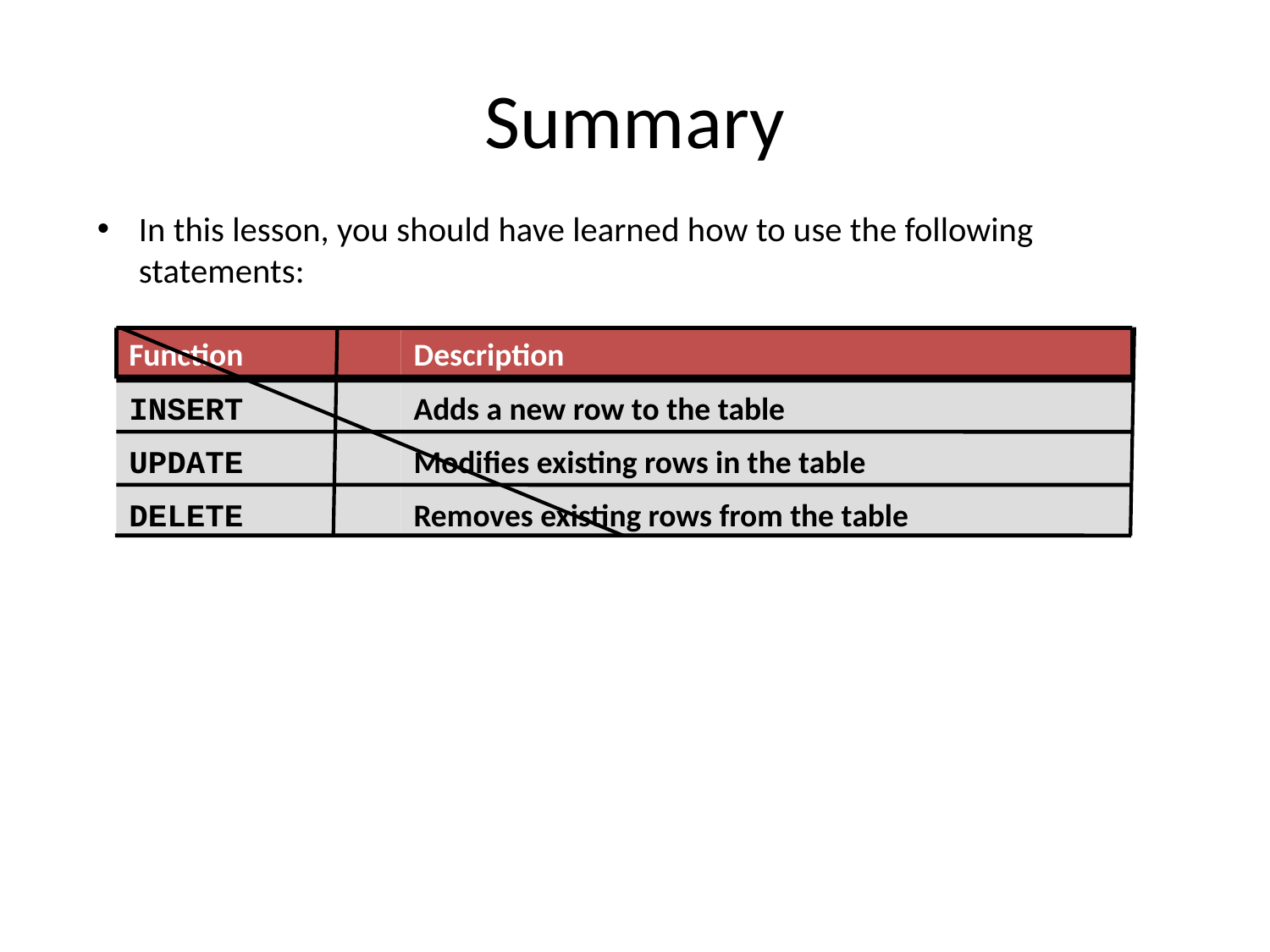

# Summary
In this lesson, you should have learned how to use the following statements:
Function

Description

INSERT

Adds a new row to the table
UPDATE

Modifies existing rows in the table
DELETE

Removes existing rows from the table